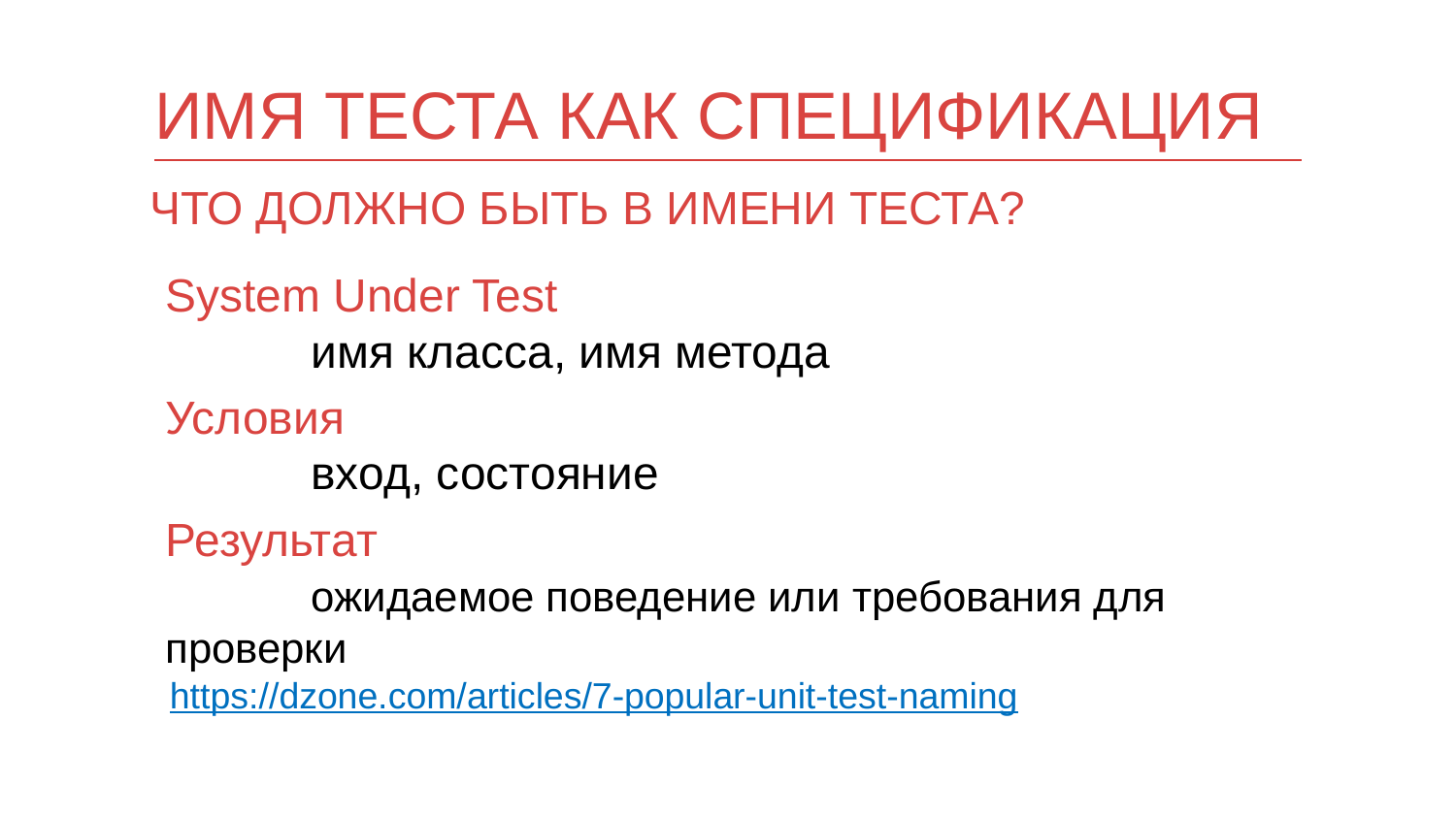

# ИМЯ ТЕСТА КАК СПЕЦИФИКАЦИЯ
ЧТО ДОЛЖНО БЫТЬ В ИМЕНИ ТЕСТА?

System Under Test
	имя класса, имя метода
Условия
	вход, состояние
Результат
	ожидаемое поведение или требования для проверки

https://dzone.com/articles/7-popular-unit-test-naming